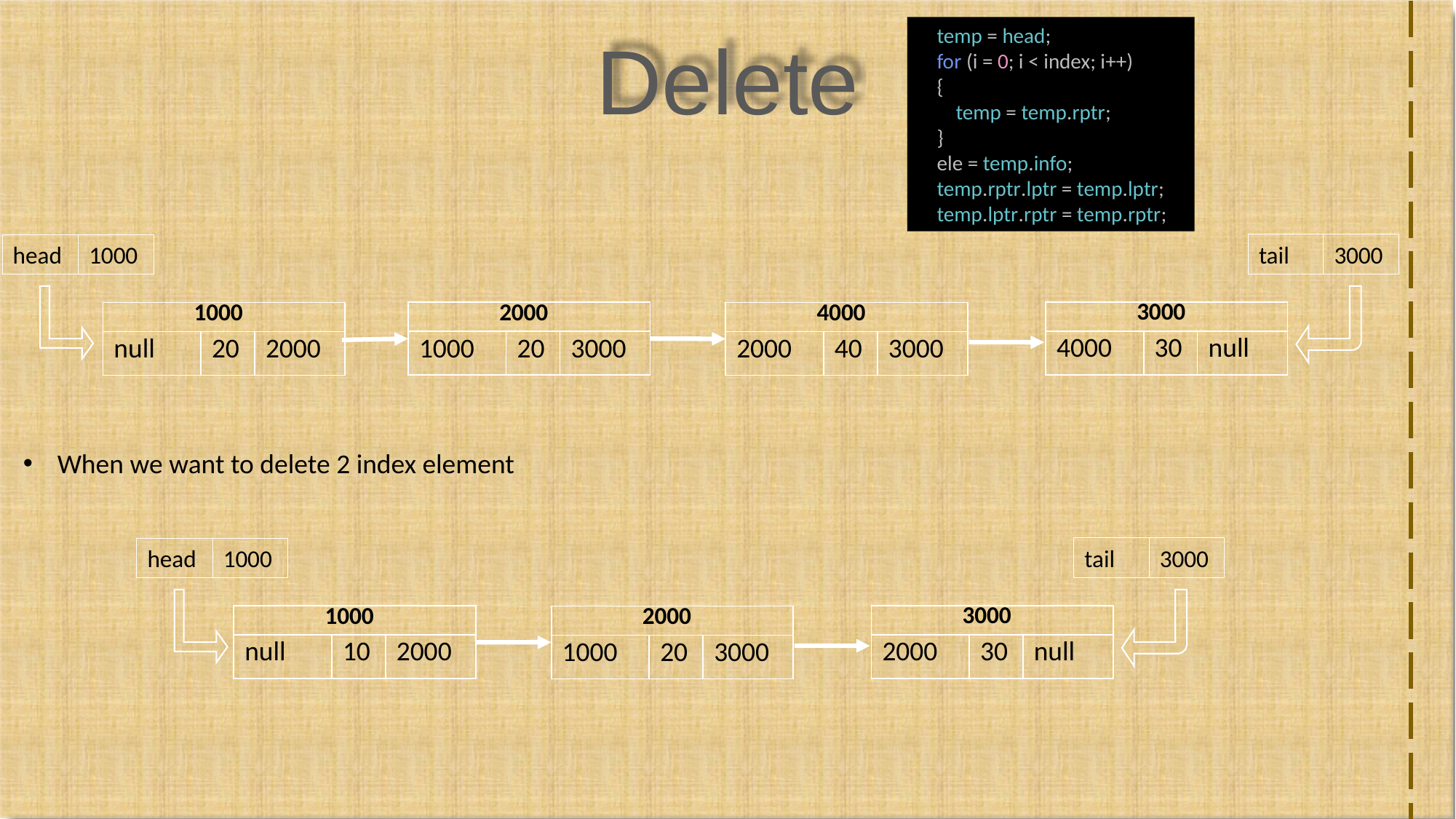

temp = head;
    for (i = 0; i < index; i++)
    {
        temp = temp.rptr;
    }
    ele = temp.info;
    temp.rptr.lptr = temp.lptr;
    temp.lptr.rptr = temp.rptr;
Delete
tail
3000
head
1000

| 3000 |  |  |
| --- | --- | --- |
| 4000 | 30 | null |
| 2000 |  |  |
| --- | --- | --- |
| 1000 | 20 | 3000 |
| 1000 |  |  |
| --- | --- | --- |
| null | 20 | 2000 |
| 4000 |  |  |
| --- | --- | --- |
| 2000 | 40 | 3000 |
When we want to delete 2 index element
tail
3000
head
1000

| 3000 |  |  |
| --- | --- | --- |
| 2000 | 30 | null |
| 1000 |  |  |
| --- | --- | --- |
| null | 10 | 2000 |
| 2000 |  |  |
| --- | --- | --- |
| 1000 | 20 | 3000 |